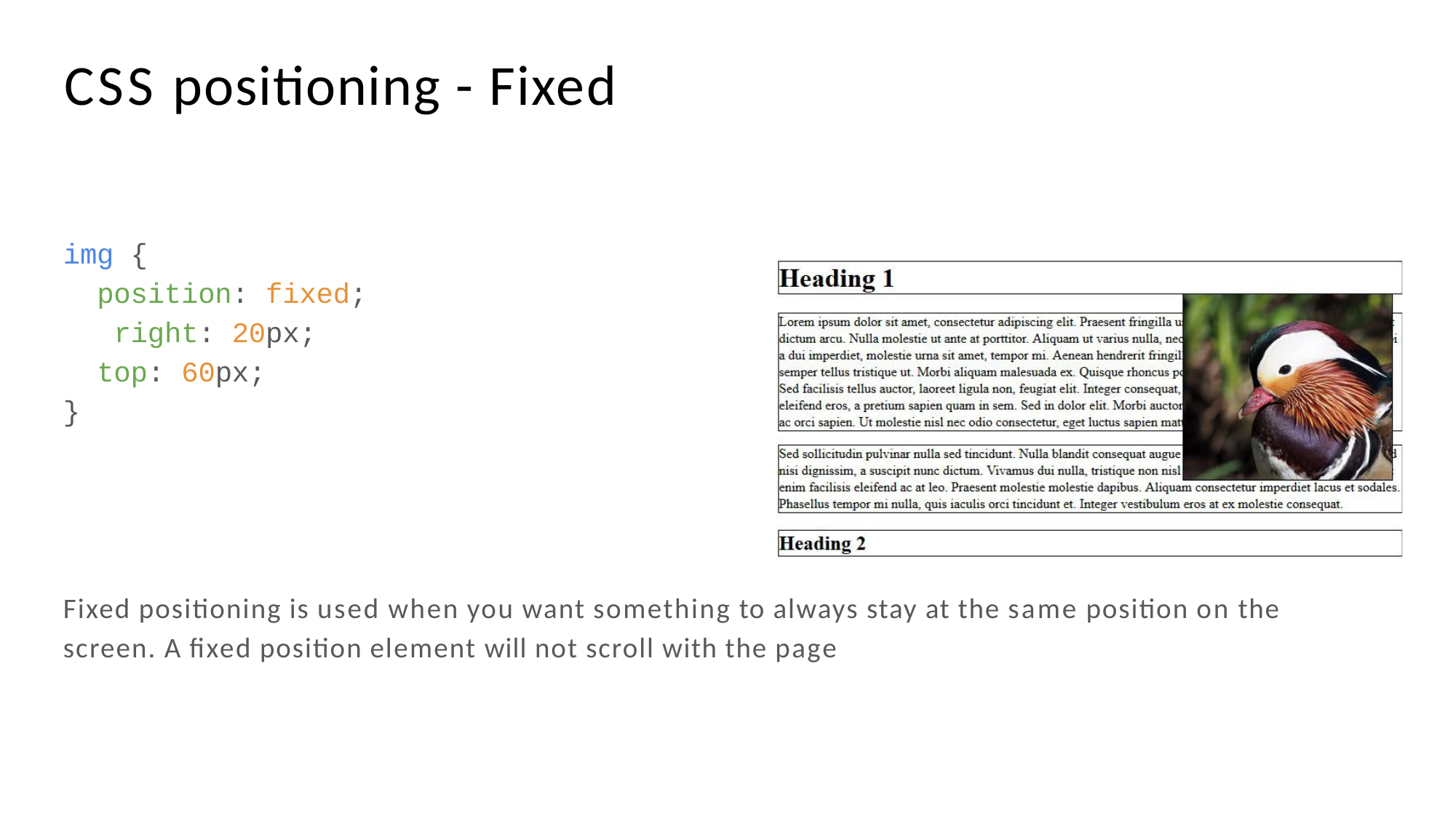

# CSS positioning - Fixed
img {
position: fixed;  right: 20px;  top: 60px;
}

Fixed positioning is used when you want something to always stay at the same position on the  screen. A ﬁxed position element will not scroll with the page
41